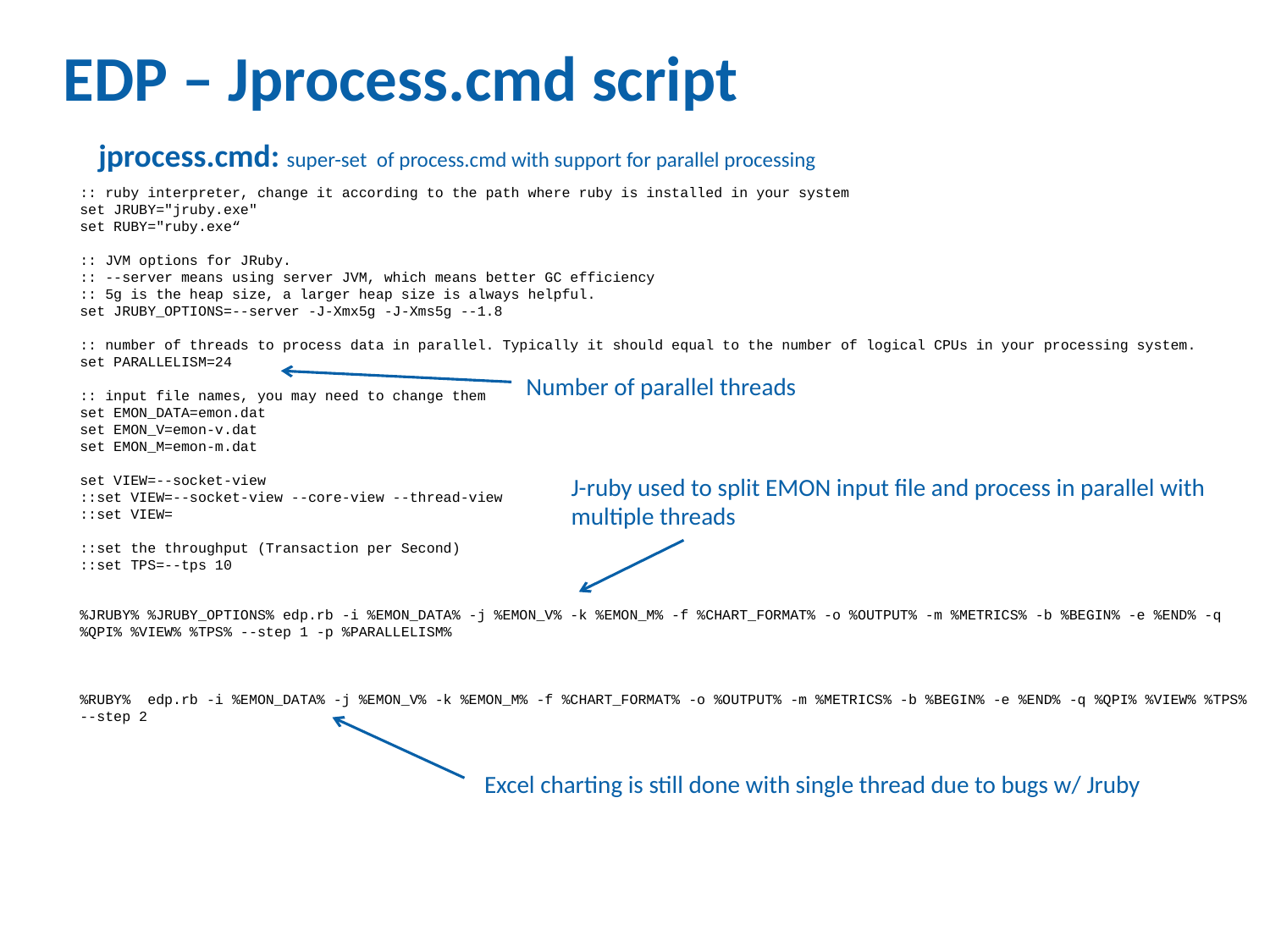

# EDP – Jprocess.cmd script
jprocess.cmd: super-set  of process.cmd with support for parallel processing
:: ruby interpreter, change it according to the path where ruby is installed in your system
set JRUBY="jruby.exe"
set RUBY="ruby.exe“

:: JVM options for JRuby.
:: --server means using server JVM, which means better GC efficiency
:: 5g is the heap size, a larger heap size is always helpful.
set JRUBY_OPTIONS=--server -J-Xmx5g -J-Xms5g --1.8

:: number of threads to process data in parallel. Typically it should equal to the number of logical CPUs in your processing system.
set PARALLELISM=24

:: input file names, you may need to change them
set EMON_DATA=emon.dat
set EMON_V=emon-v.dat
set EMON_M=emon-m.dat

set VIEW=--socket-view
::set VIEW=--socket-view --core-view --thread-view
::set VIEW=

::set the throughput (Transaction per Second)
::set TPS=--tps 10

%JRUBY% %JRUBY_OPTIONS% edp.rb -i %EMON_DATA% -j %EMON_V% -k %EMON_M% -f %CHART_FORMAT% -o %OUTPUT% -m %METRICS% -b %BEGIN% -e %END% -q %QPI% %VIEW% %TPS% --step 1 -p %PARALLELISM%

%RUBY%  edp.rb -i %EMON_DATA% -j %EMON_V% -k %EMON_M% -f %CHART_FORMAT% -o %OUTPUT% -m %METRICS% -b %BEGIN% -e %END% -q %QPI% %VIEW% %TPS% --step 2

Number of parallel threads
J-ruby used to split EMON input file and process in parallel with multiple threads
Excel charting is still done with single thread due to bugs w/ Jruby